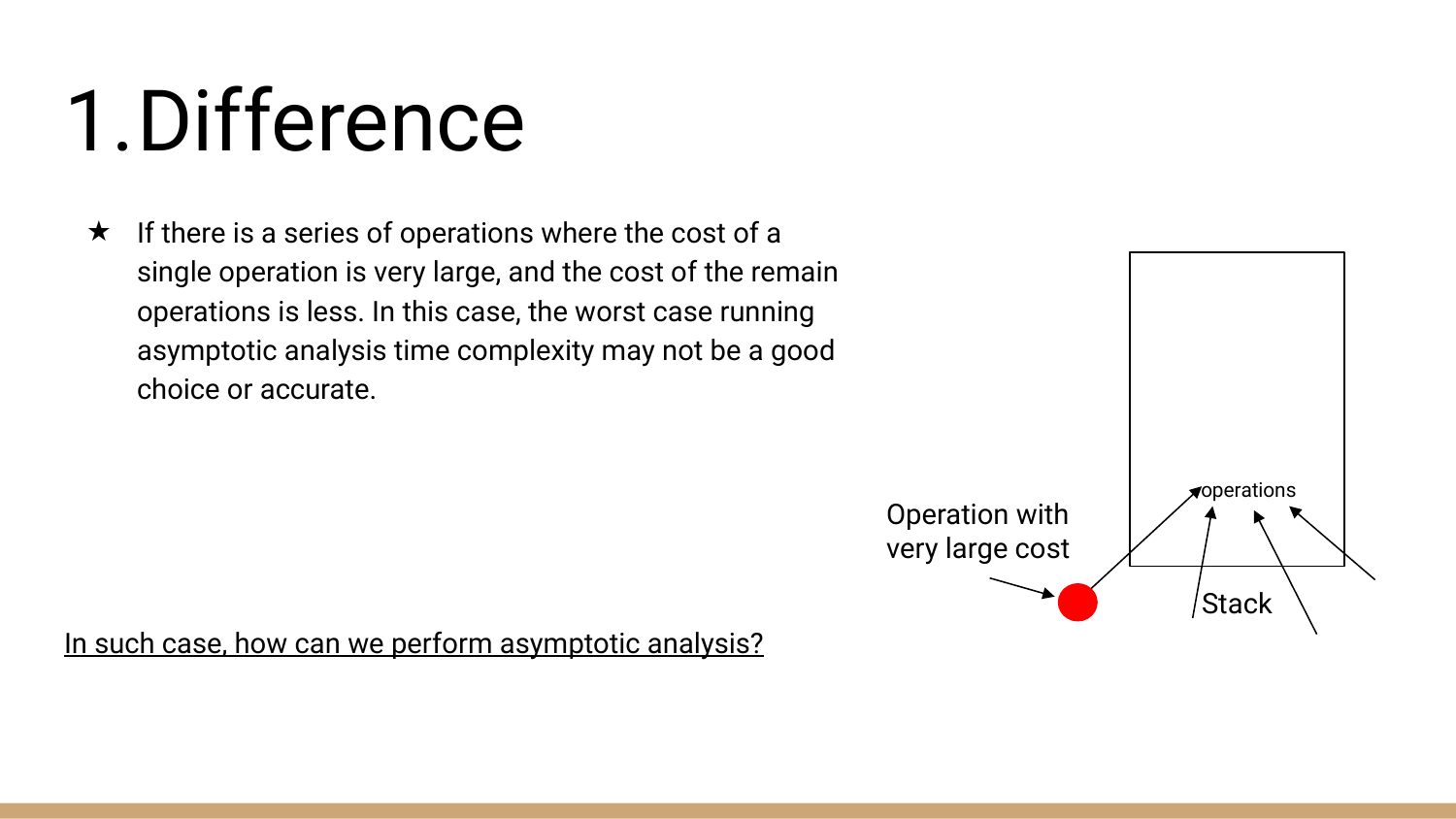

# Difference
If there is a series of operations where the cost of a single operation is very large, and the cost of the remain operations is less. In this case, the worst case running asymptotic analysis time complexity may not be a good choice or accurate.

In such case, how can we perform asymptotic analysis?

operations
Operation with very large cost
Stack